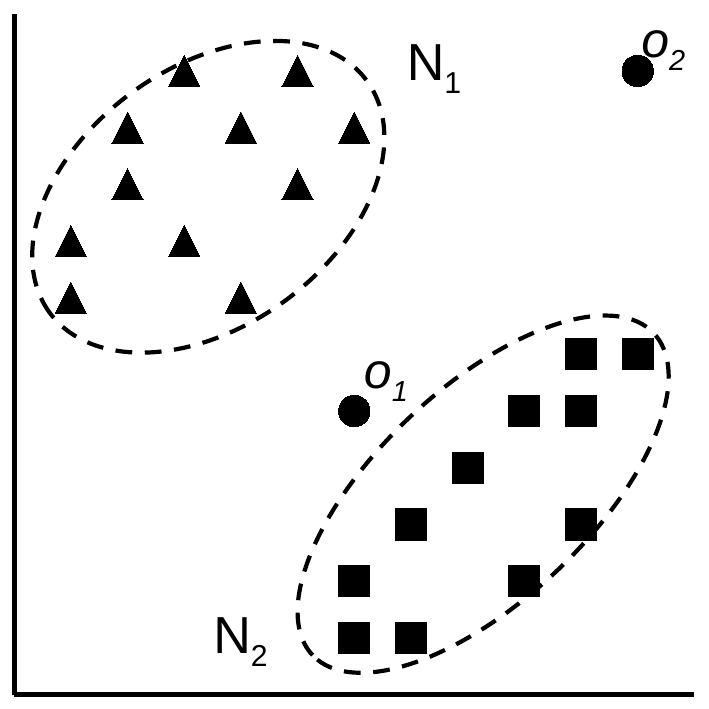

### Chart

| Category | D1 | D2 | D3 |
|---|---|---|---|
o2
N1

o1

N2